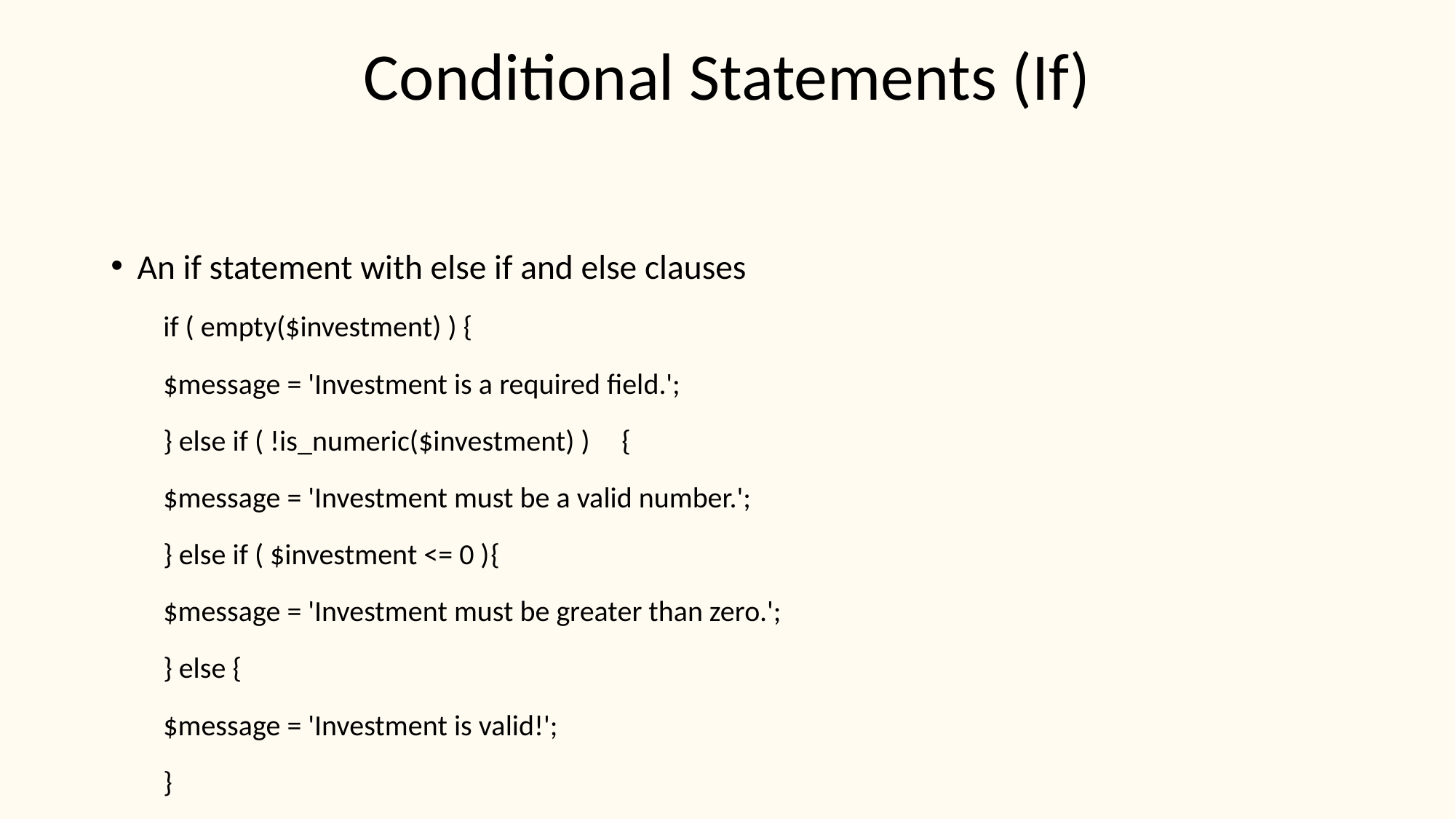

# Conditional Statements (If)
An if statement with else if and else clauses
if ( empty($investment) ) {
	$message = 'Investment is a required field.';
} else if ( !is_numeric($investment) )	{
	$message = 'Investment must be a valid number.';
} else if ( $investment <= 0 )	{
	$message = 'Investment must be greater than zero.';
} else {
	$message = 'Investment is valid!';
}